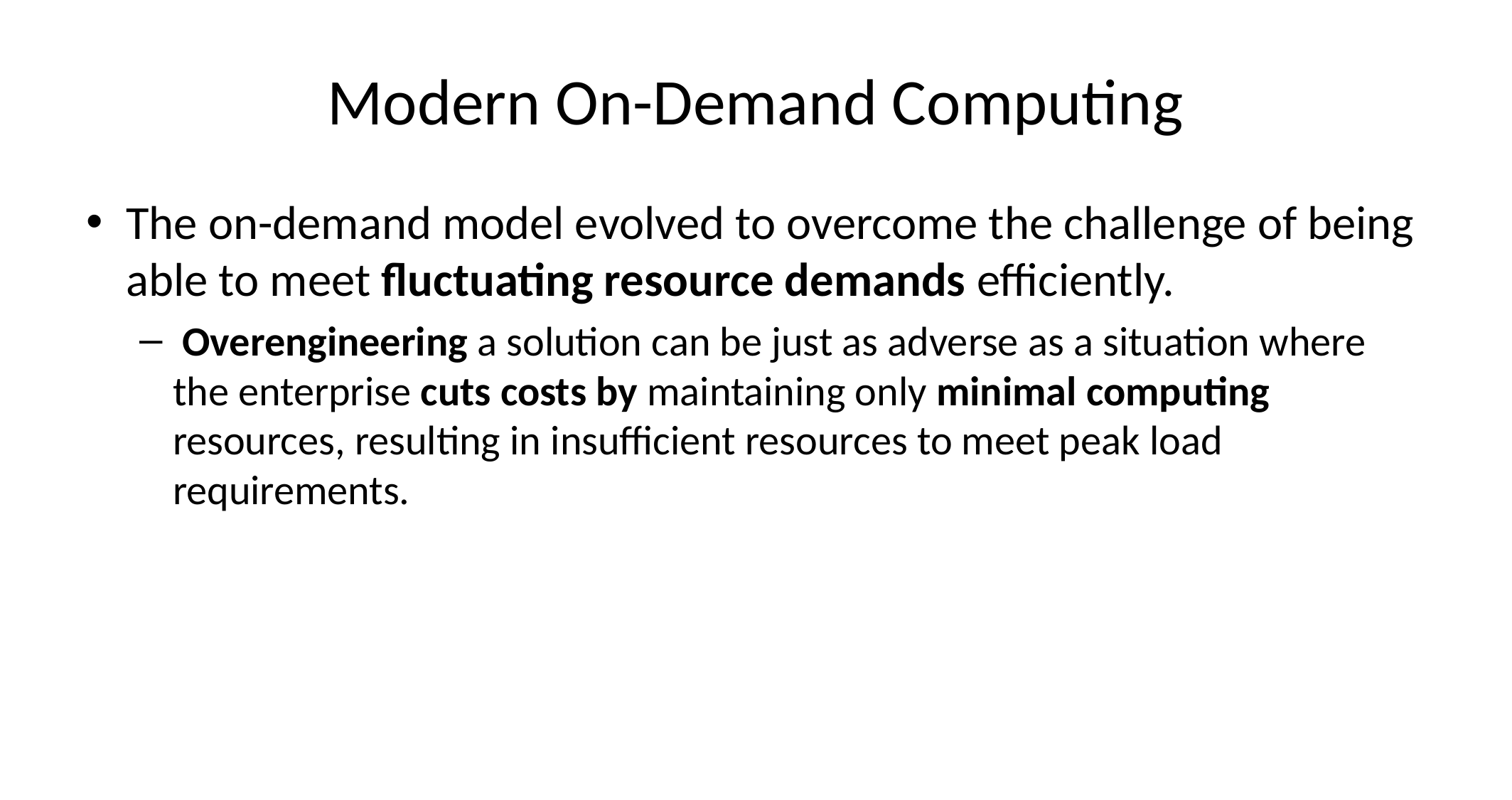

# Modern On-Demand Computing
The on-demand model evolved to overcome the challenge of being able to meet fluctuating resource demands efficiently.
 Overengineering a solution can be just as adverse as a situation where the enterprise cuts costs by maintaining only minimal computing resources, resulting in insufficient resources to meet peak load requirements.